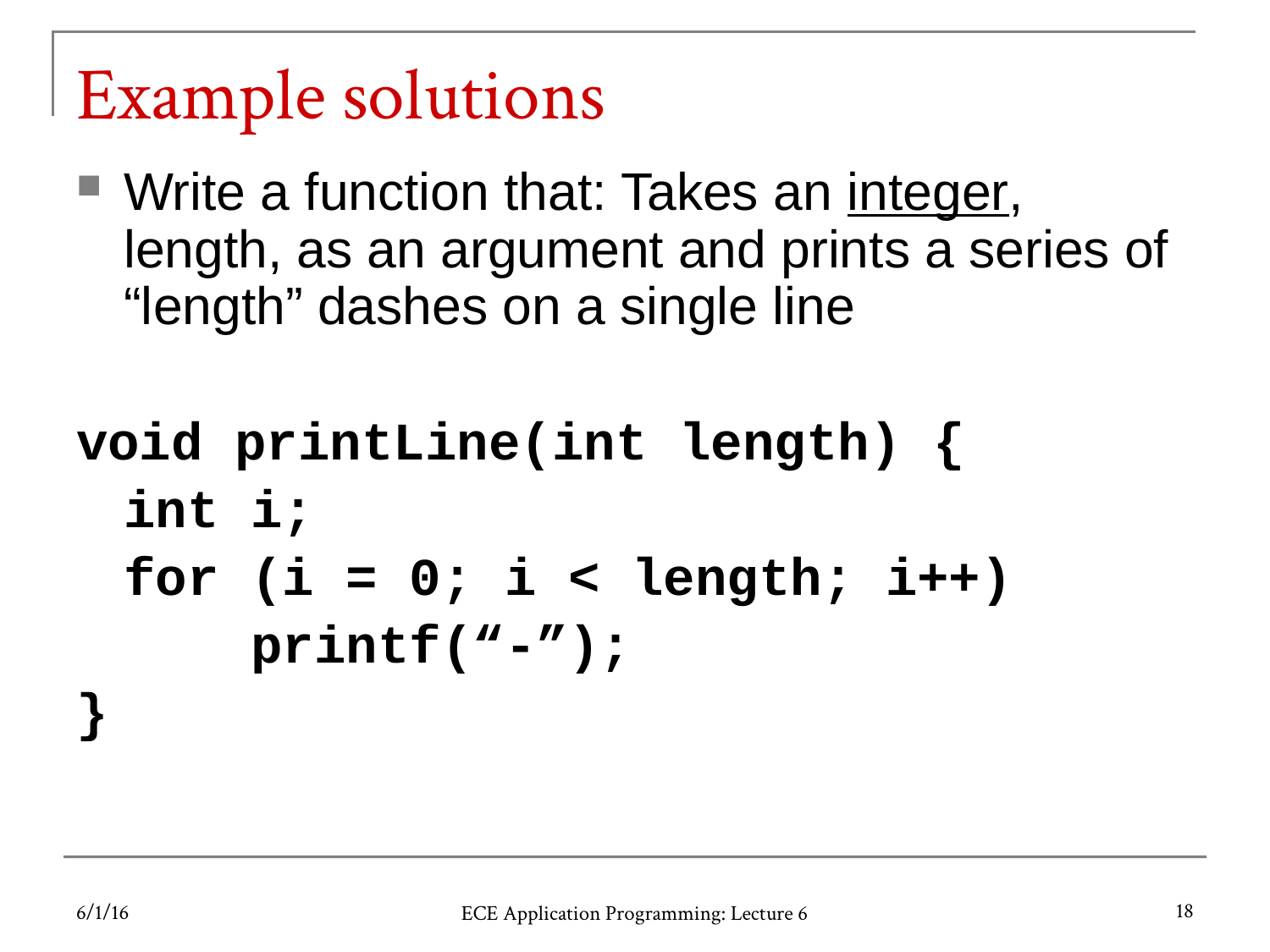

# Example solutions
Write a function that: Takes an integer, length, as an argument and prints a series of “length” dashes on a single line

void printLine(int length) {
	int i;
	for (i = 0; i < length; i++)
		printf(“-”);
}
6/1/16
18
ECE Application Programming: Lecture 6